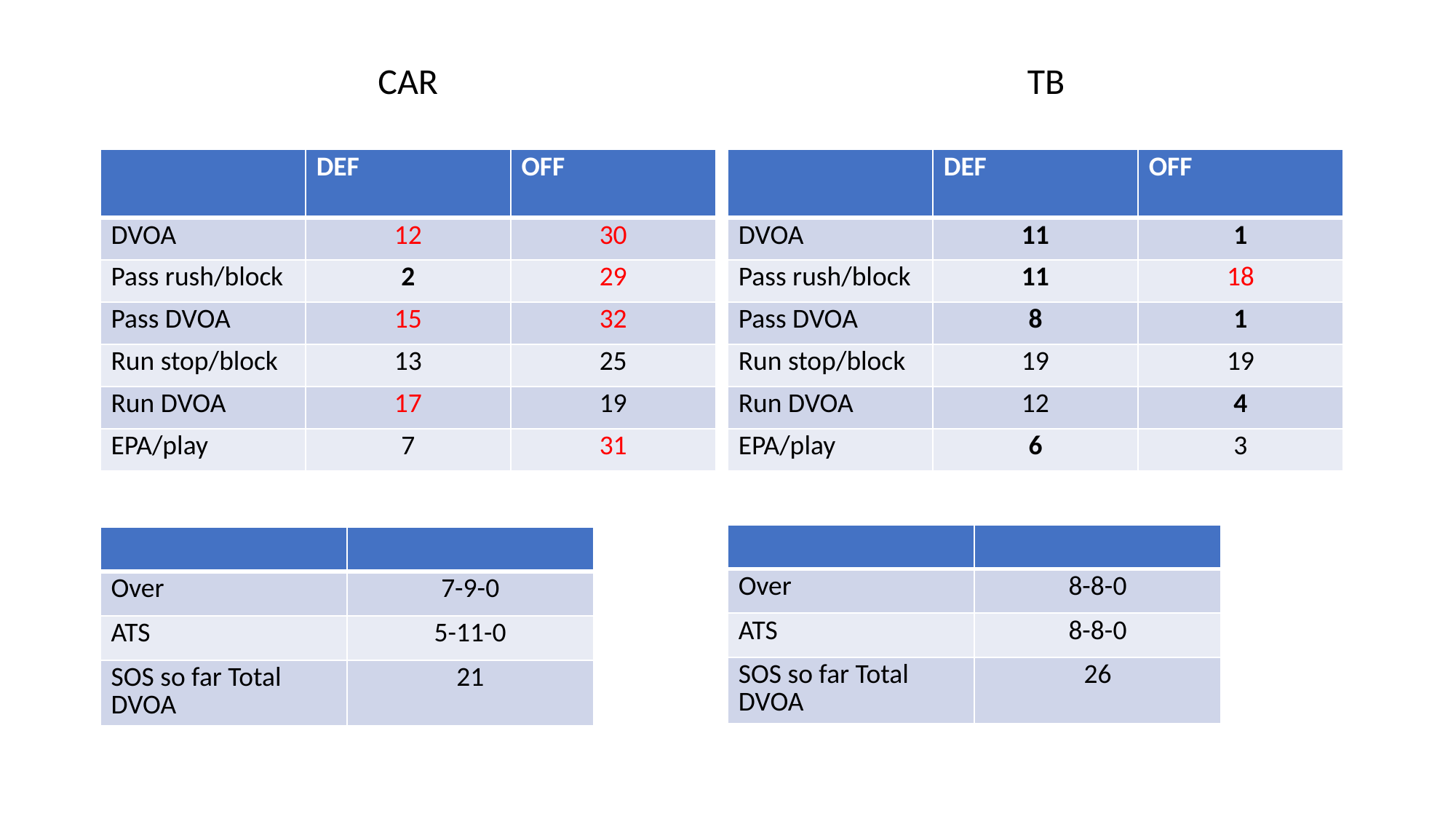

CAR
TB
|  | DEF | OFF |
| --- | --- | --- |
| DVOA | 12 | 30 |
| Pass rush/block | 2 | 29 |
| Pass DVOA | 15 | 32 |
| Run stop/block | 13 | 25 |
| Run DVOA | 17 | 19 |
| EPA/play | 7 | 31 |
|  | DEF | OFF |
| --- | --- | --- |
| DVOA | 11 | 1 |
| Pass rush/block | 11 | 18 |
| Pass DVOA | 8 | 1 |
| Run stop/block | 19 | 19 |
| Run DVOA | 12 | 4 |
| EPA/play | 6 | 3 |
|  |  |
| --- | --- |
| Over | 8-8-0 |
| ATS | 8-8-0 |
| SOS so far Total DVOA | 26 |
|  |  |
| --- | --- |
| Over | 7-9-0 |
| ATS | 5-11-0 |
| SOS so far Total DVOA | 21 |